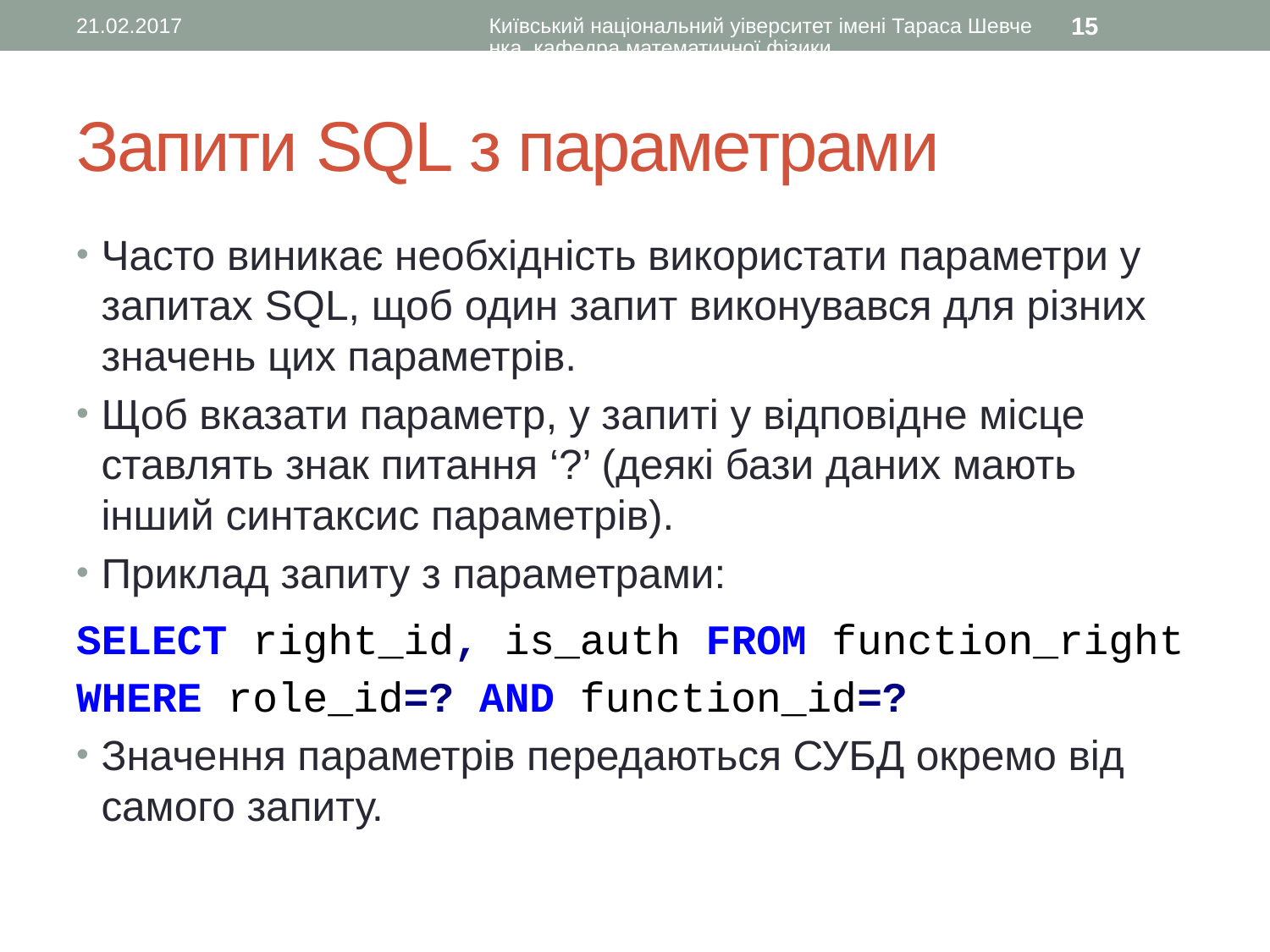

21.02.2017
Київський національний уіверситет імені Тараса Шевченка, кафедра математичної фізики
15
# Запити SQL з параметрами
Часто виникає необхідність використати параметри у запитах SQL, щоб один запит виконувався для різних значень цих параметрів.
Щоб вказати параметр, у запиті у відповідне місце ставлять знак питання ‘?’ (деякі бази даних мають інший синтаксис параметрів).
Приклад запиту з параметрами:
SELECT right_id, is_auth FROM function_right WHERE role_id=? AND function_id=?
Значення параметрів передаються СУБД окремо від самого запиту.